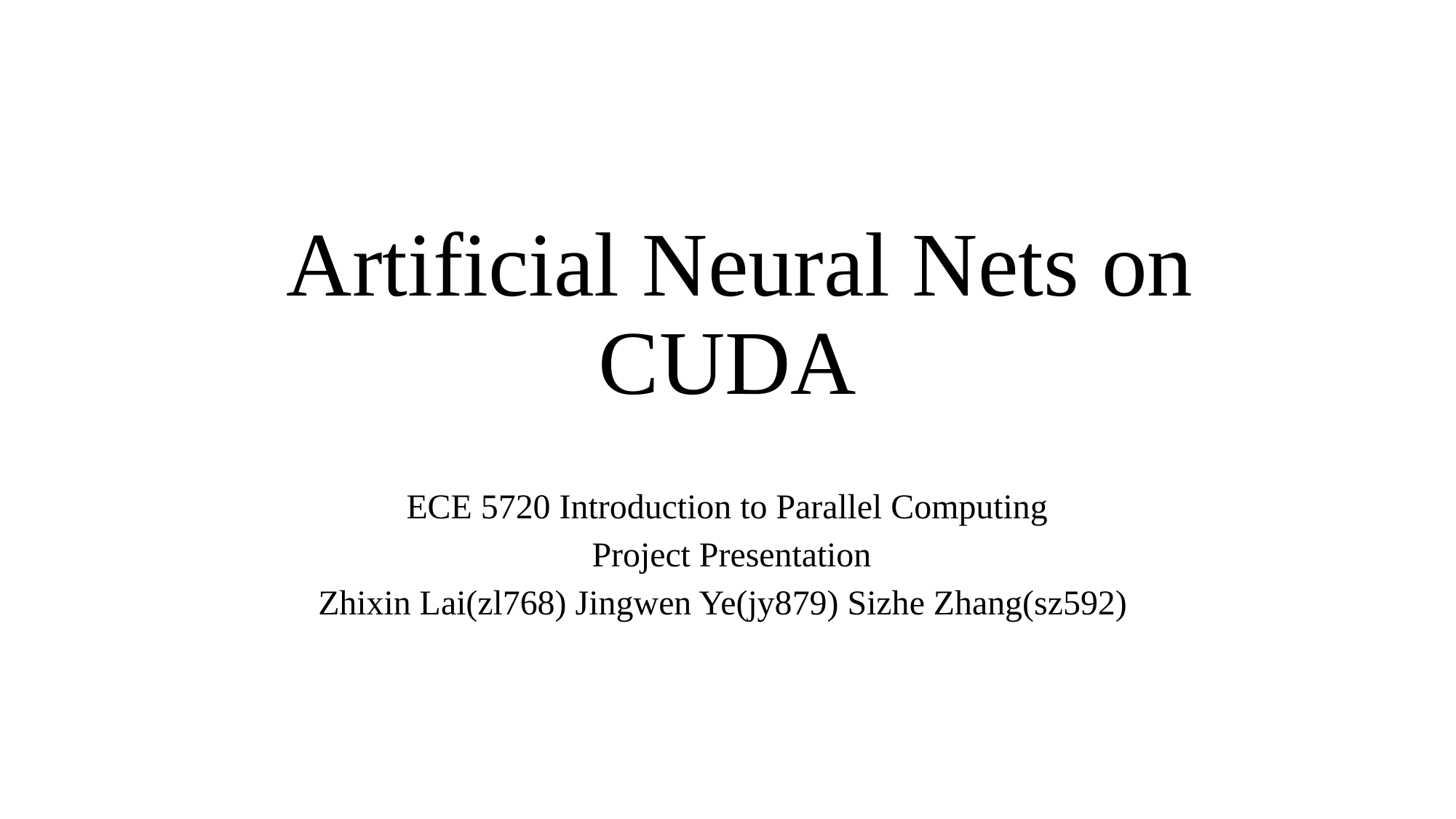

# Artificial Neural Nets on CUDA

ECE 5720 Introduction to Parallel Computing
 Project Presentation
Zhixin Lai(zl768) Jingwen Ye(jy879) Sizhe Zhang(sz592)